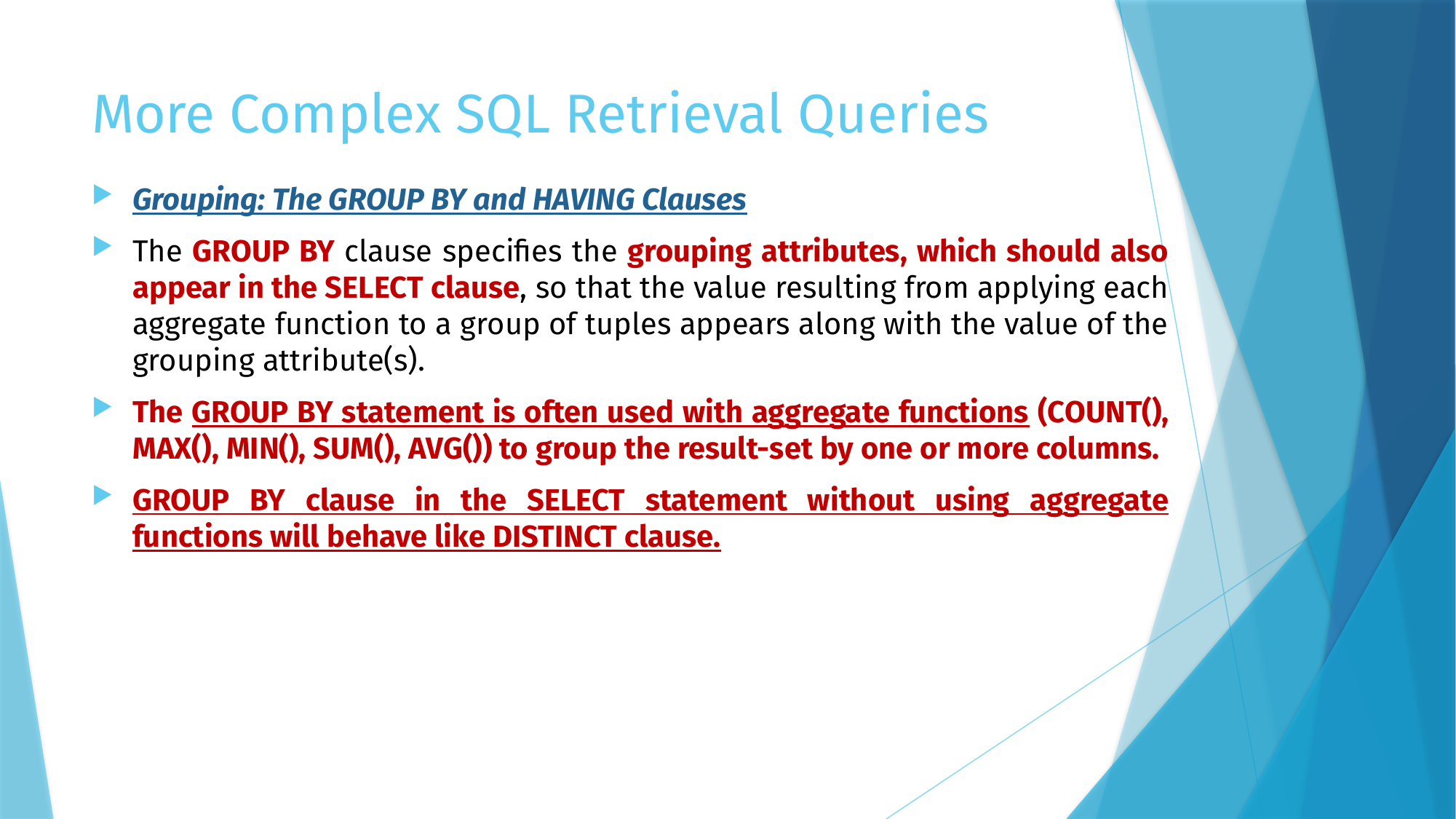

# More Complex SQL Retrieval Queries
Grouping: The GROUP BY and HAVING Clauses
The GROUP BY clause specifies the grouping attributes, which should also appear in the SELECT clause, so that the value resulting from applying each aggregate function to a group of tuples appears along with the value of the grouping attribute(s).
The GROUP BY statement is often used with aggregate functions (COUNT(), MAX(), MIN(), SUM(), AVG()) to group the result-set by one or more columns.
GROUP BY clause in the SELECT statement without using aggregate functions will behave like DISTINCT clause.